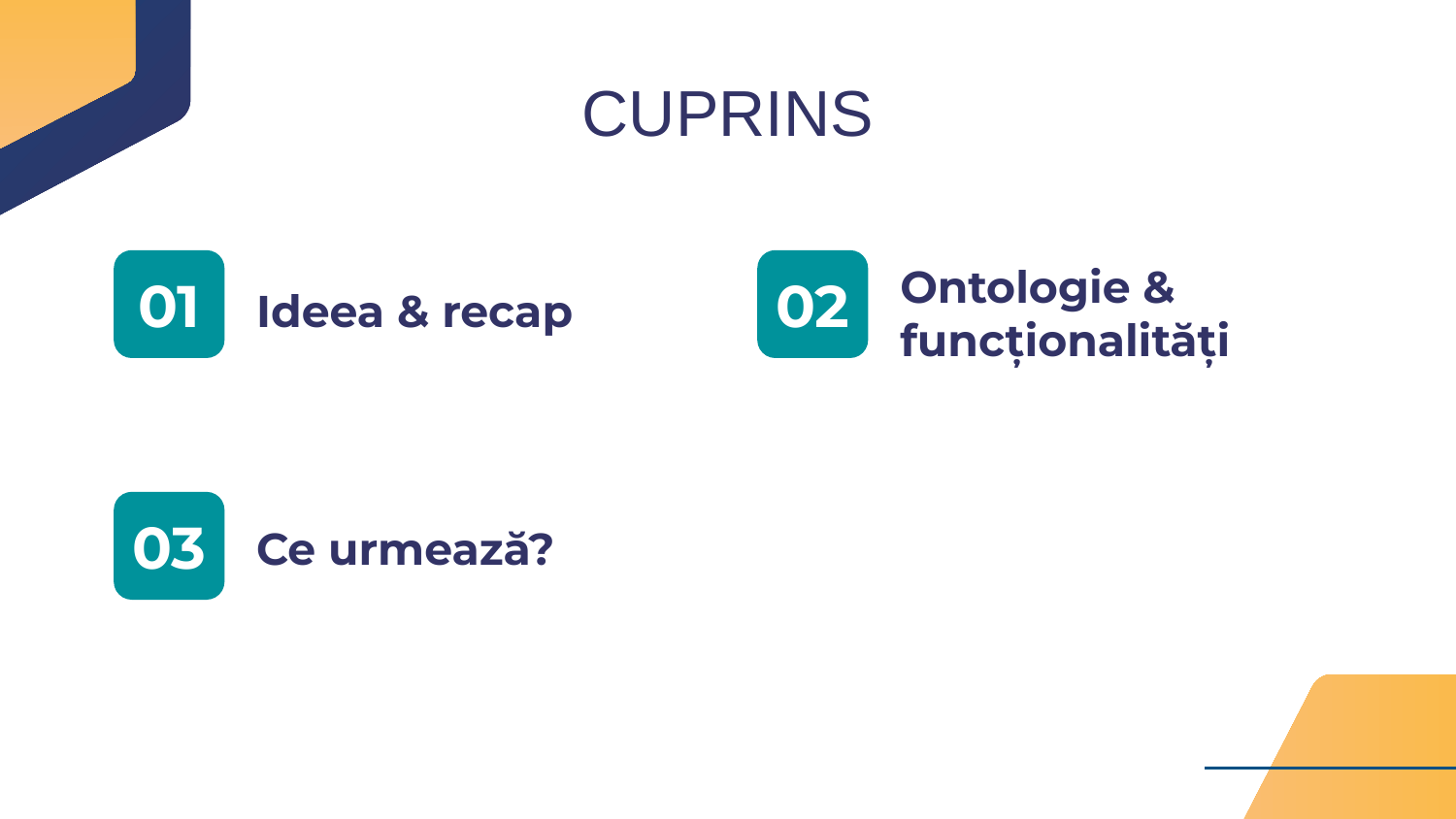

CUPRINS

01
02
# Ideea & recap
Ontologie & funcționalități

Ce urmează?
03